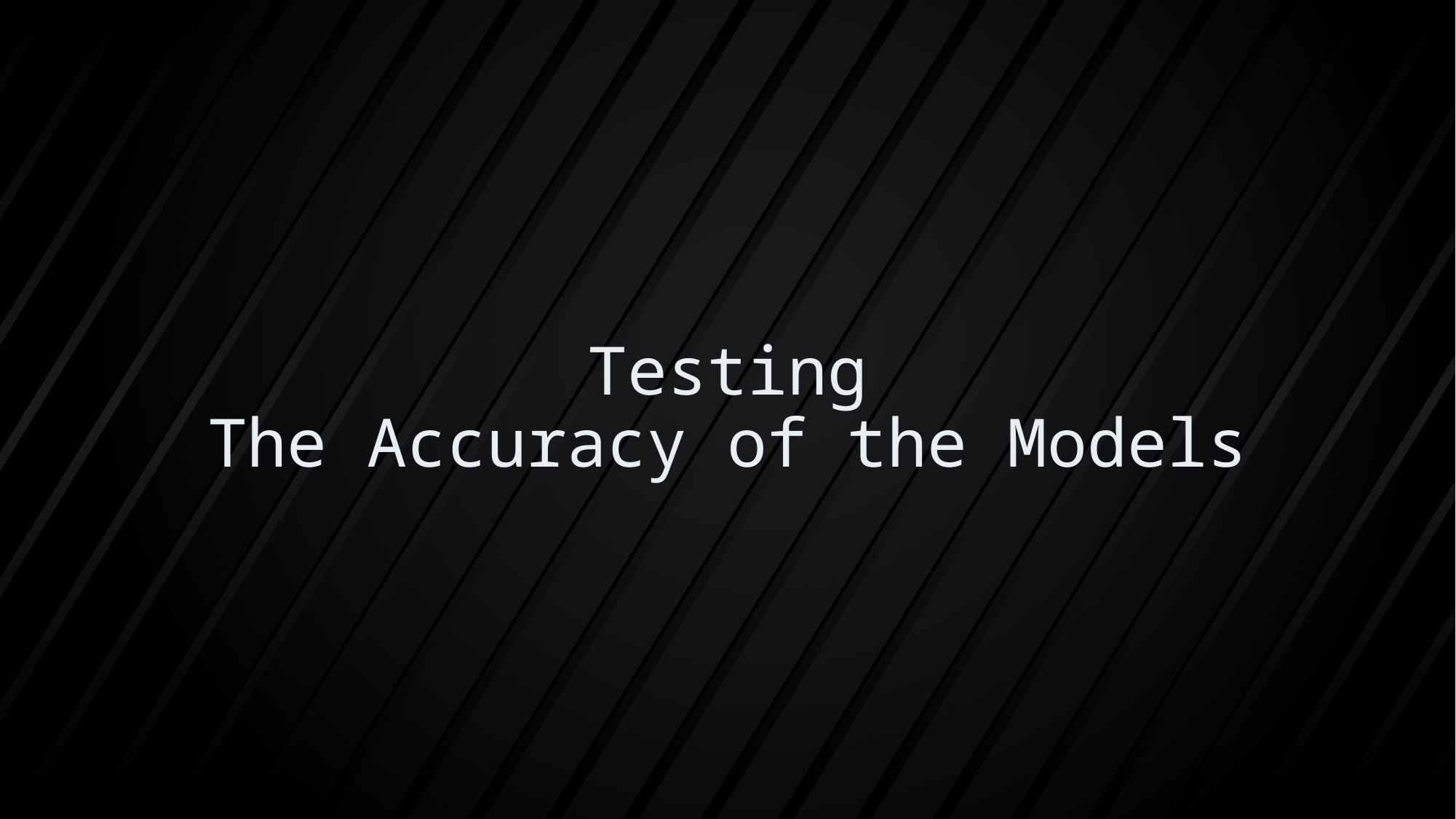

# Testing The Accuracy of the Models